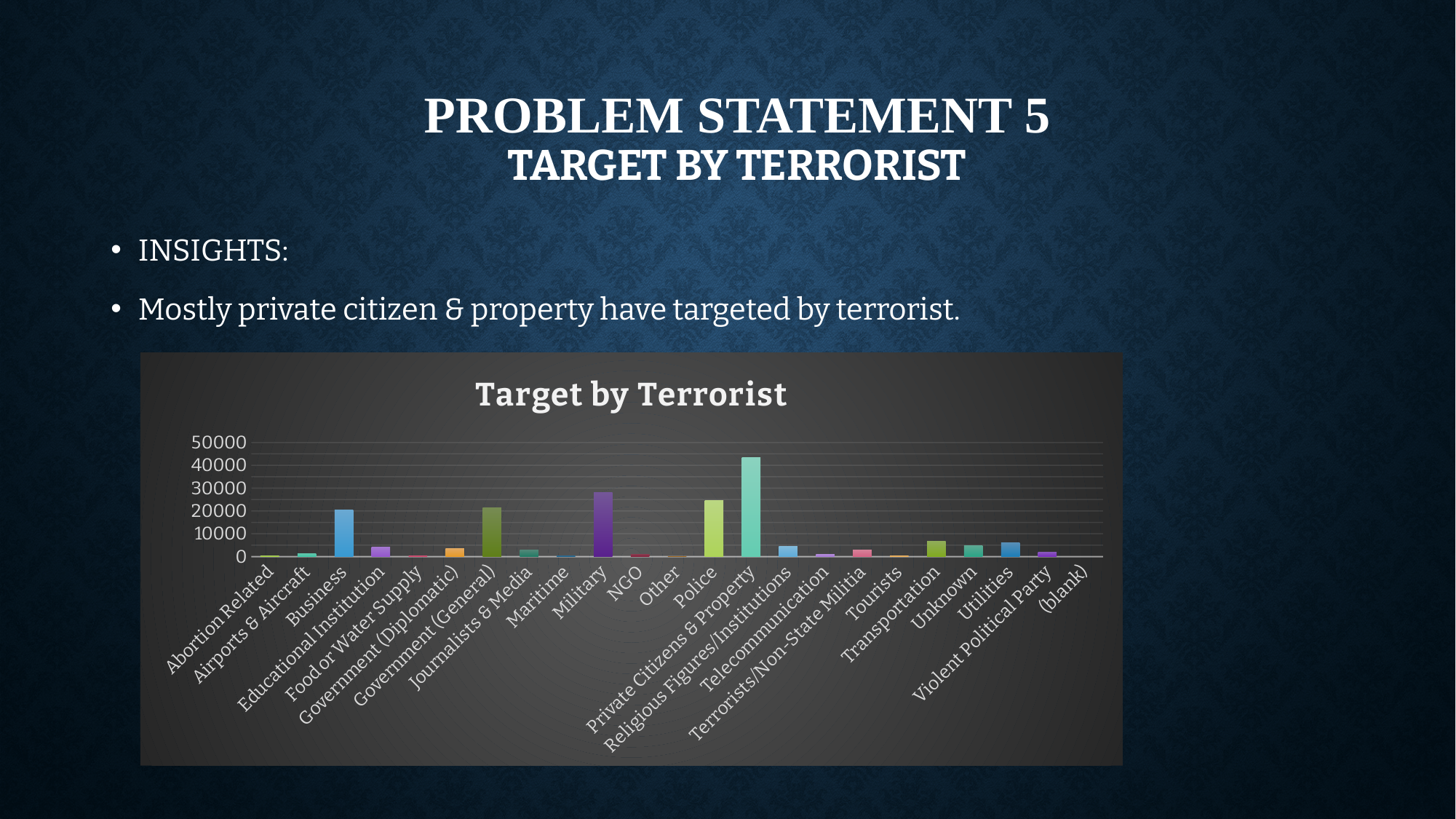

# PROBLEM STATEMENT 5 Target by terrorist
INSIGHTS:
Mostly private citizen & property have targeted by terrorist.

### Chart: Target by Terrorist

| Category | Total |
|---|---|
| Abortion Related | 263.0 |
| Airports & Aircraft | 1330.0 |
| Business | 20554.0 |
| Educational Institution | 4317.0 |
| Food or Water Supply | 315.0 |
| Government (Diplomatic) | 3559.0 |
| Government (General) | 21261.0 |
| Journalists & Media | 2938.0 |
| Maritime | 344.0 |
| Military | 27975.0 |
| NGO | 961.0 |
| Other | 137.0 |
| Police | 24499.0 |
| Private Citizens & Property | 43237.0 |
| Religious Figures/Institutions | 4420.0 |
| Telecommunication | 1006.0 |
| Terrorists/Non-State Militia | 3034.0 |
| Tourists | 426.0 |
| Transportation | 6770.0 |
| Unknown | 4905.0 |
| Utilities | 6017.0 |
| Violent Political Party | 1864.0 |
| (blank) | None |